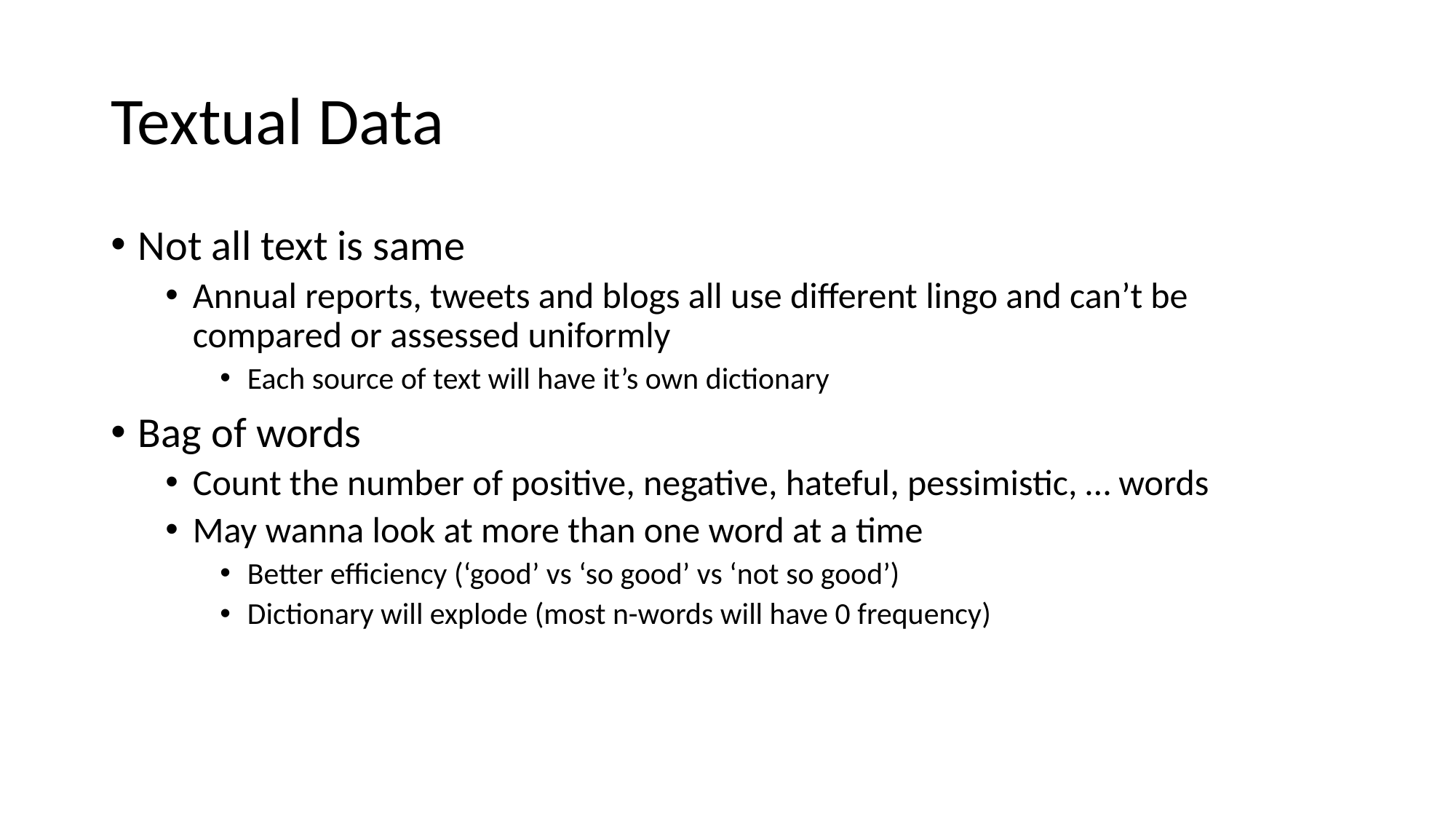

# Textual Data
Not all text is same
Annual reports, tweets and blogs all use different lingo and can’t be compared or assessed uniformly
Each source of text will have it’s own dictionary
Bag of words
Count the number of positive, negative, hateful, pessimistic, … words
May wanna look at more than one word at a time
Better efficiency (‘good’ vs ‘so good’ vs ‘not so good’)
Dictionary will explode (most n-words will have 0 frequency)